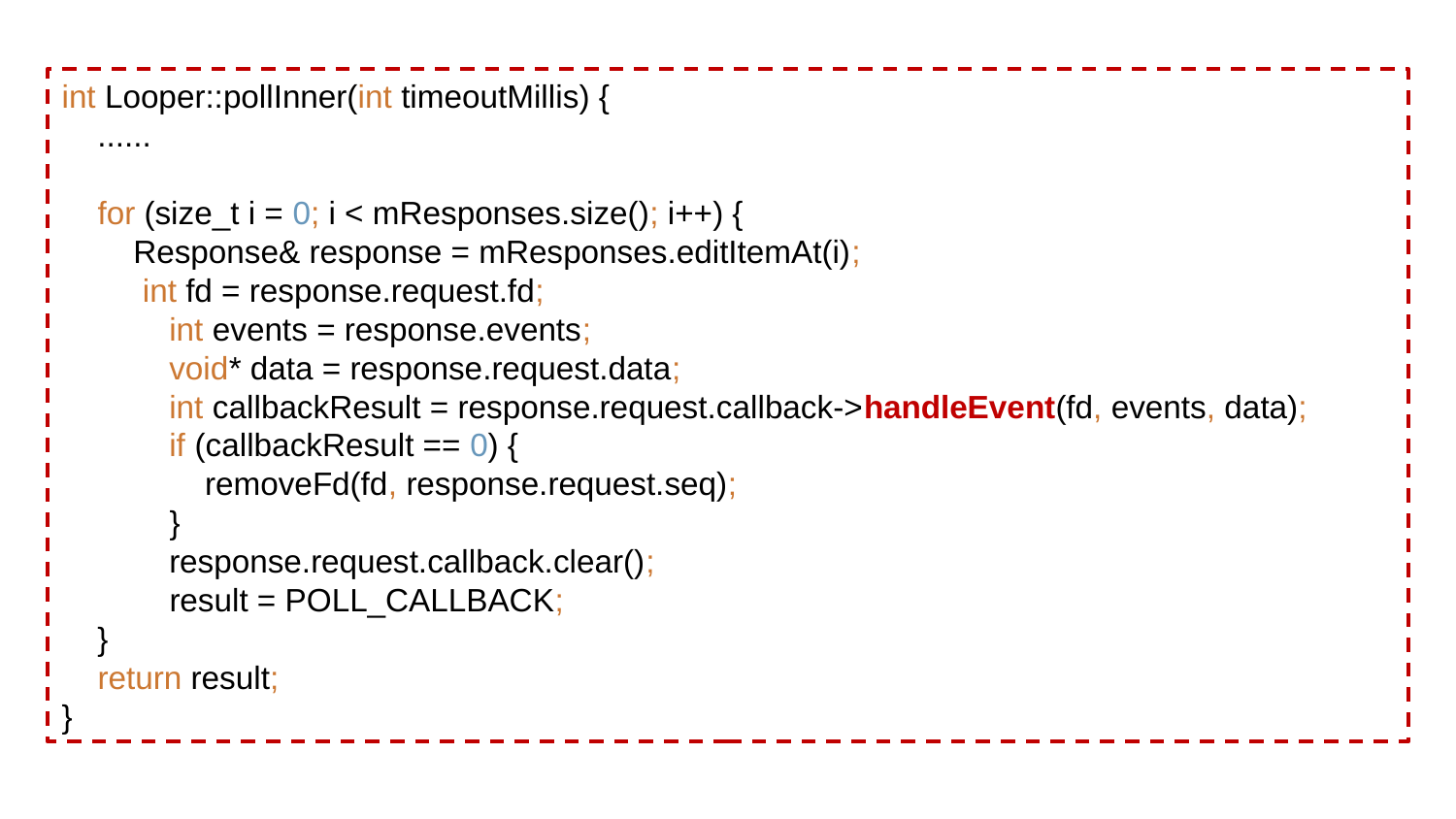

int Looper::pollInner(int timeoutMillis) {
    ......
    for (size_t i = 0; i < mResponses.size(); i++) {
        Response& response = mResponses.editItemAt(i);
         int fd = response.request.fd;
            int events = response.events;
            void* data = response.request.data;
            int callbackResult = response.request.callback->handleEvent(fd, events, data);
            if (callbackResult == 0) {
                removeFd(fd, response.request.seq);
            }
            response.request.callback.clear();
            result = POLL_CALLBACK;
    }
    return result;
}